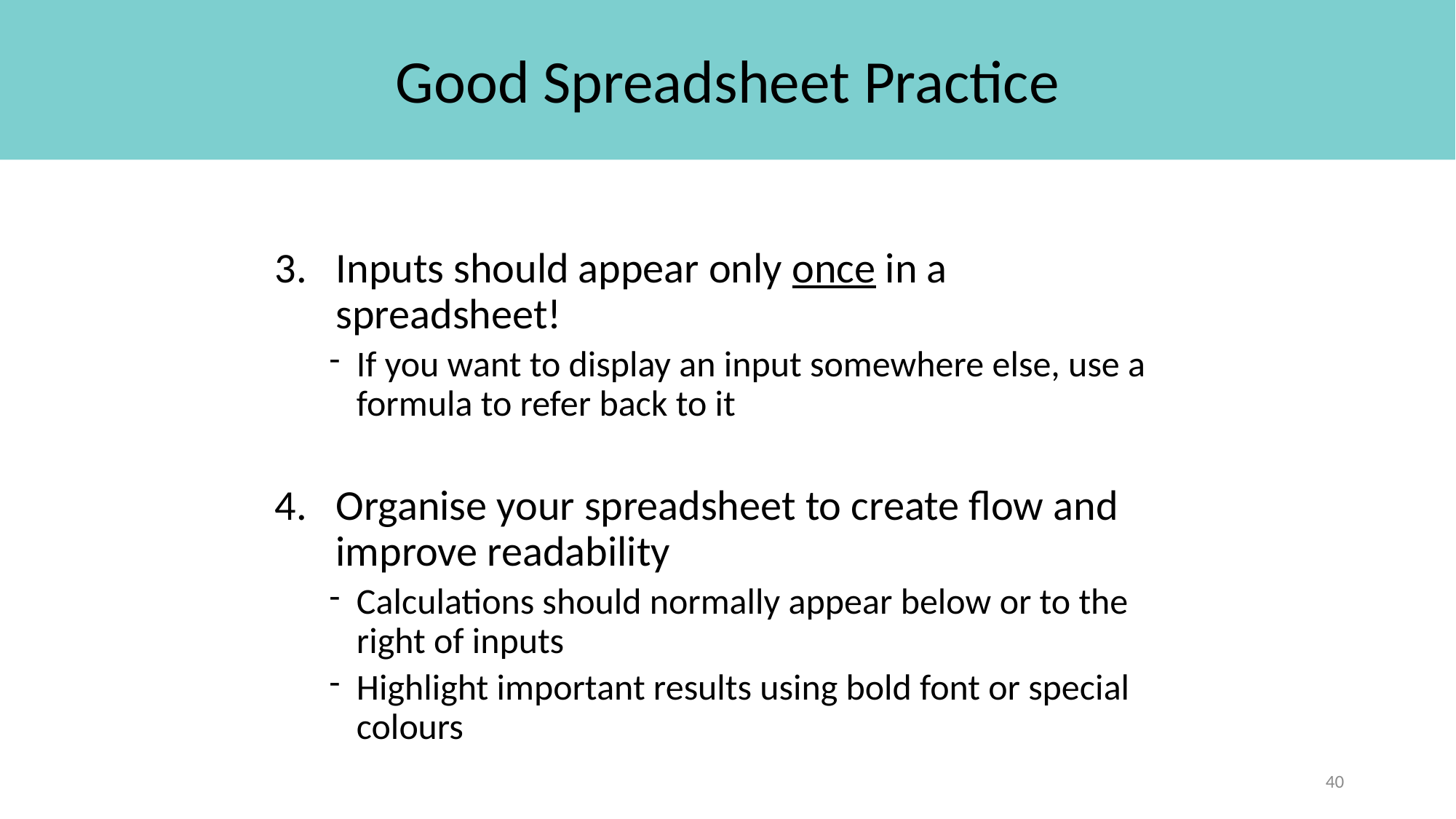

Good Spreadsheet Practice
Inputs should appear only once in a spreadsheet!
If you want to display an input somewhere else, use a formula to refer back to it

Organise your spreadsheet to create flow and improve readability
Calculations should normally appear below or to the right of inputs
Highlight important results using bold font or special colours
40